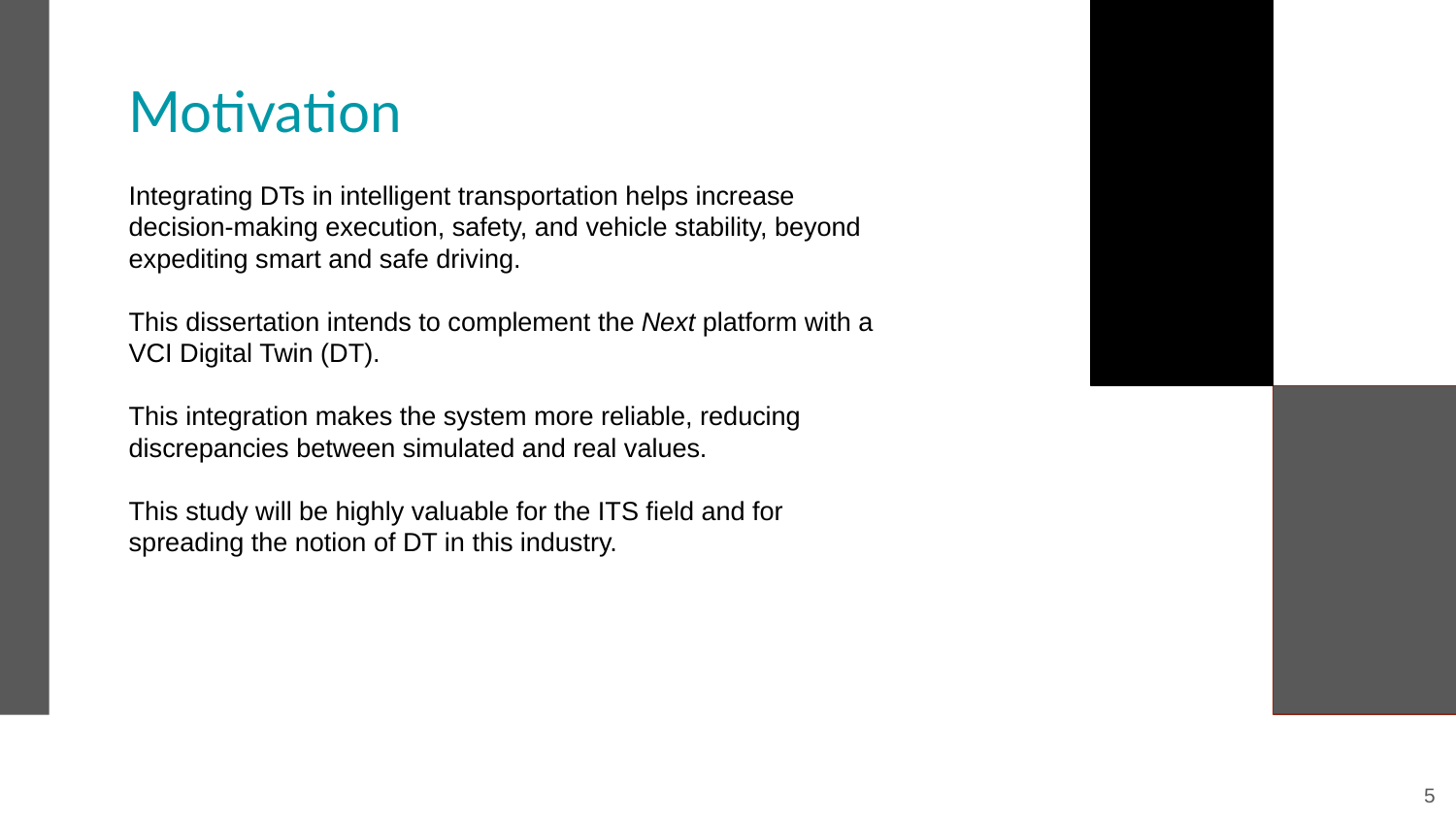

Motivation
Integrating DTs in intelligent transportation helps increase decision-making execution, safety, and vehicle stability, beyond expediting smart and safe driving.

This dissertation intends to complement the Next platform with a VCI Digital Twin (DT).

This integration makes the system more reliable, reducing discrepancies between simulated and real values.

This study will be highly valuable for the ITS field and for spreading the notion of DT in this industry.

5